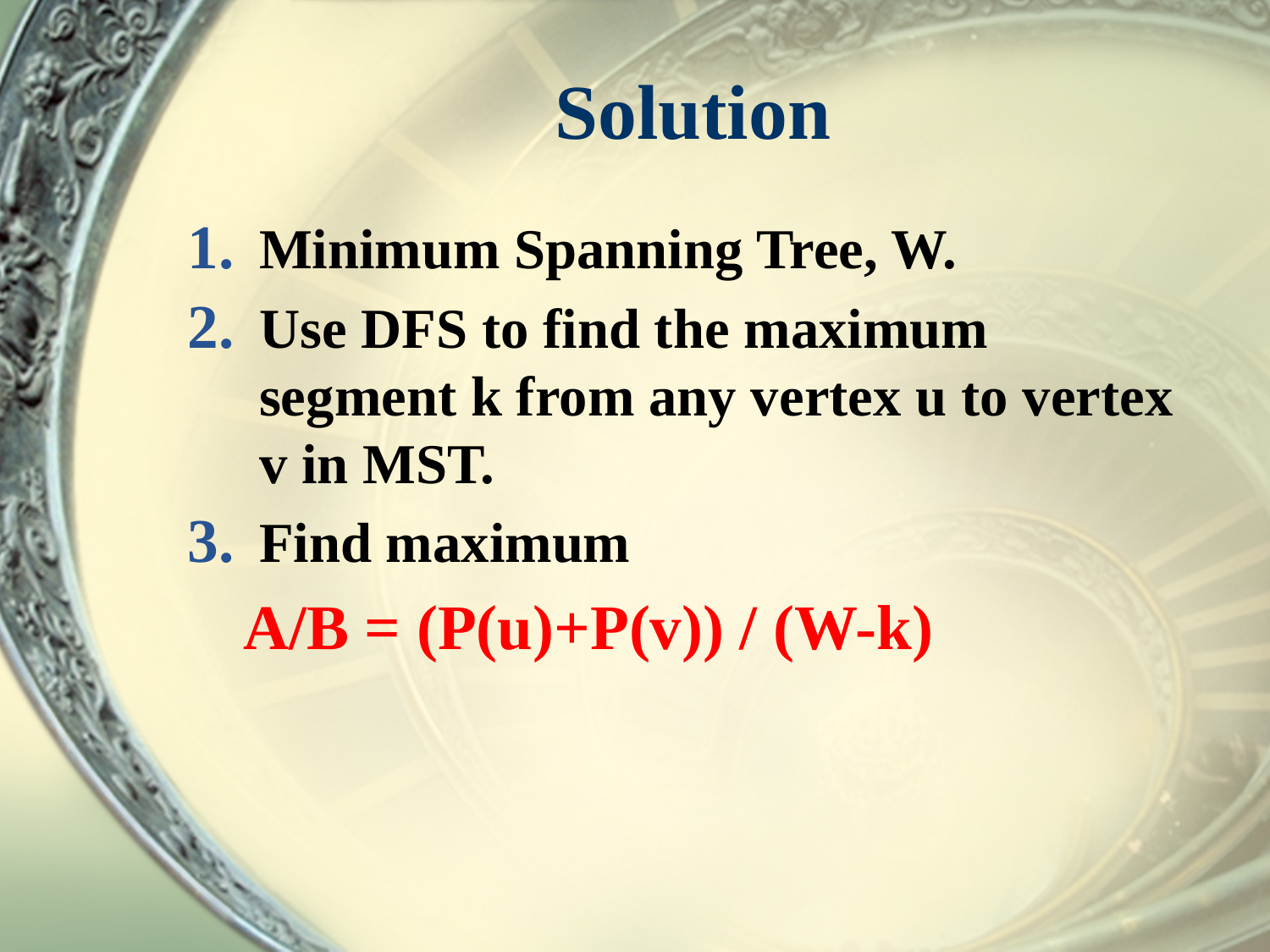

# Solution
Minimum Spanning Tree, W.
Use DFS to find the maximum segment k from any vertex u to vertex v in MST.
Find maximum
A/B = (P(u)+P(v)) / (W-k)